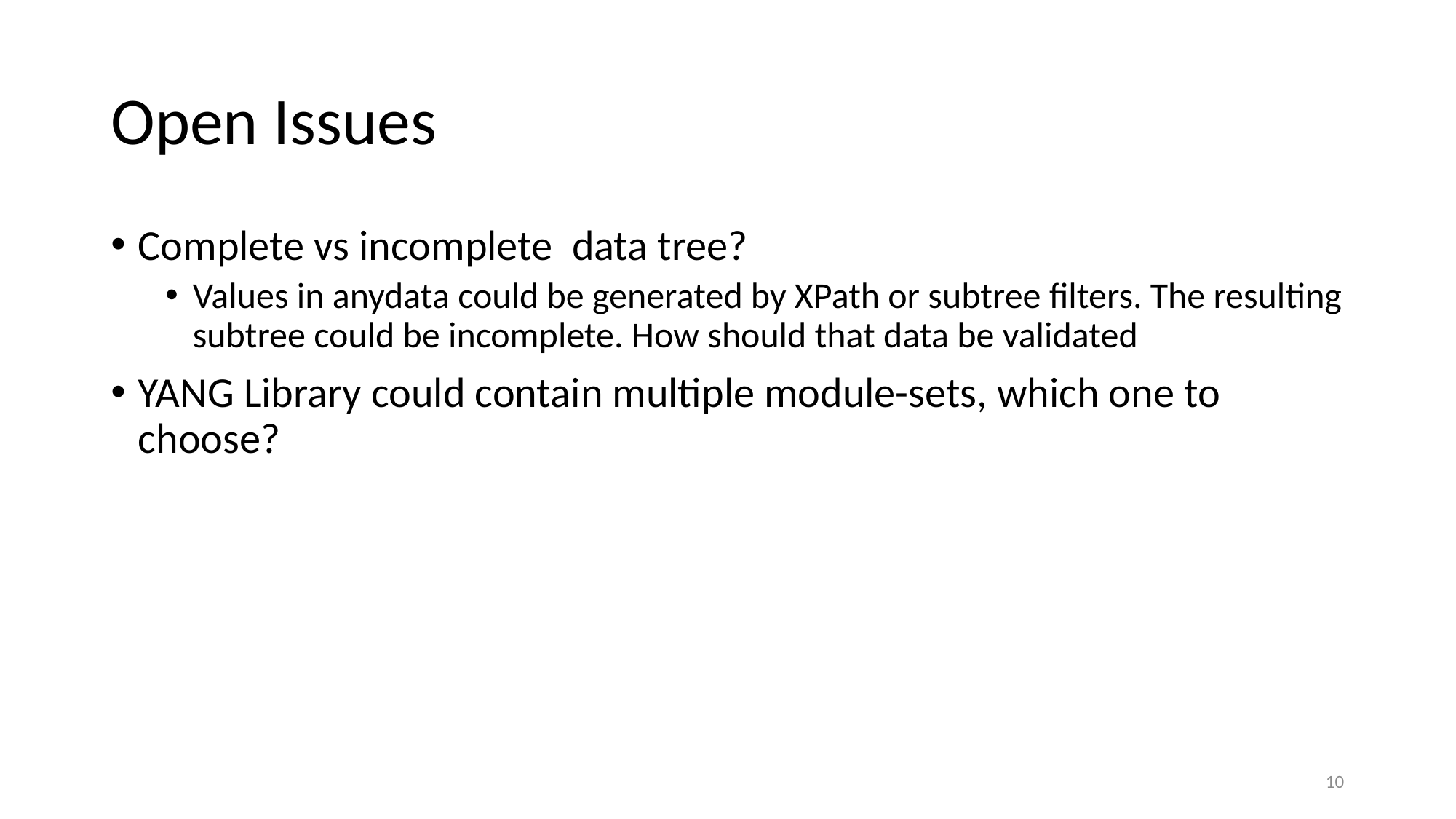

# Open Issues
Complete vs incomplete  data tree?
Values in anydata could be generated by XPath or subtree filters. The resulting subtree could be incomplete. How should that data be validated
YANG Library could contain multiple module-sets, which one to choose?
10